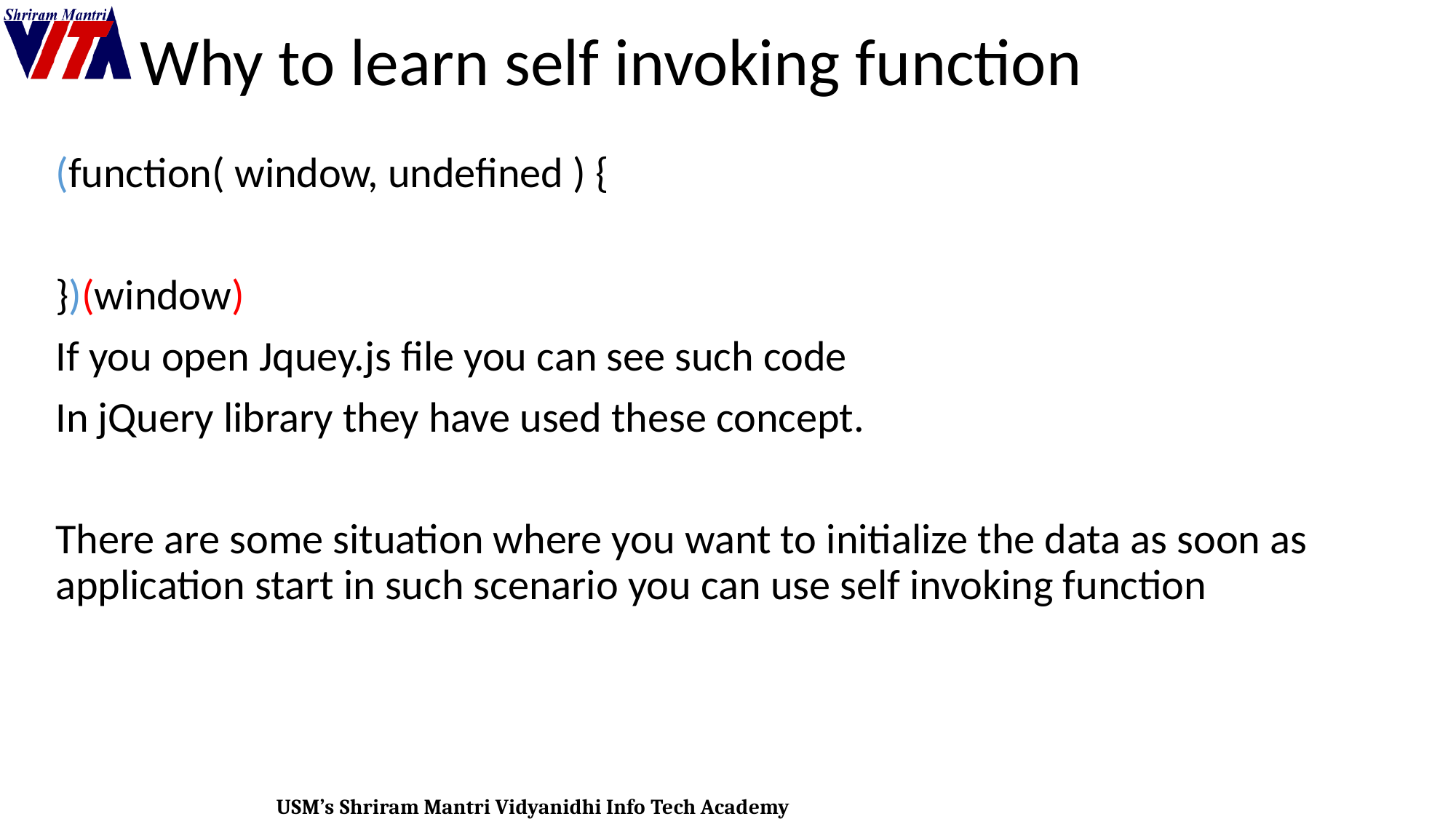

# Why to learn self invoking function
(function( window, undefined ) {

})(window)
If you open Jquey.js file you can see such code
In jQuery library they have used these concept.

There are some situation where you want to initialize the data as soon as application start in such scenario you can use self invoking function